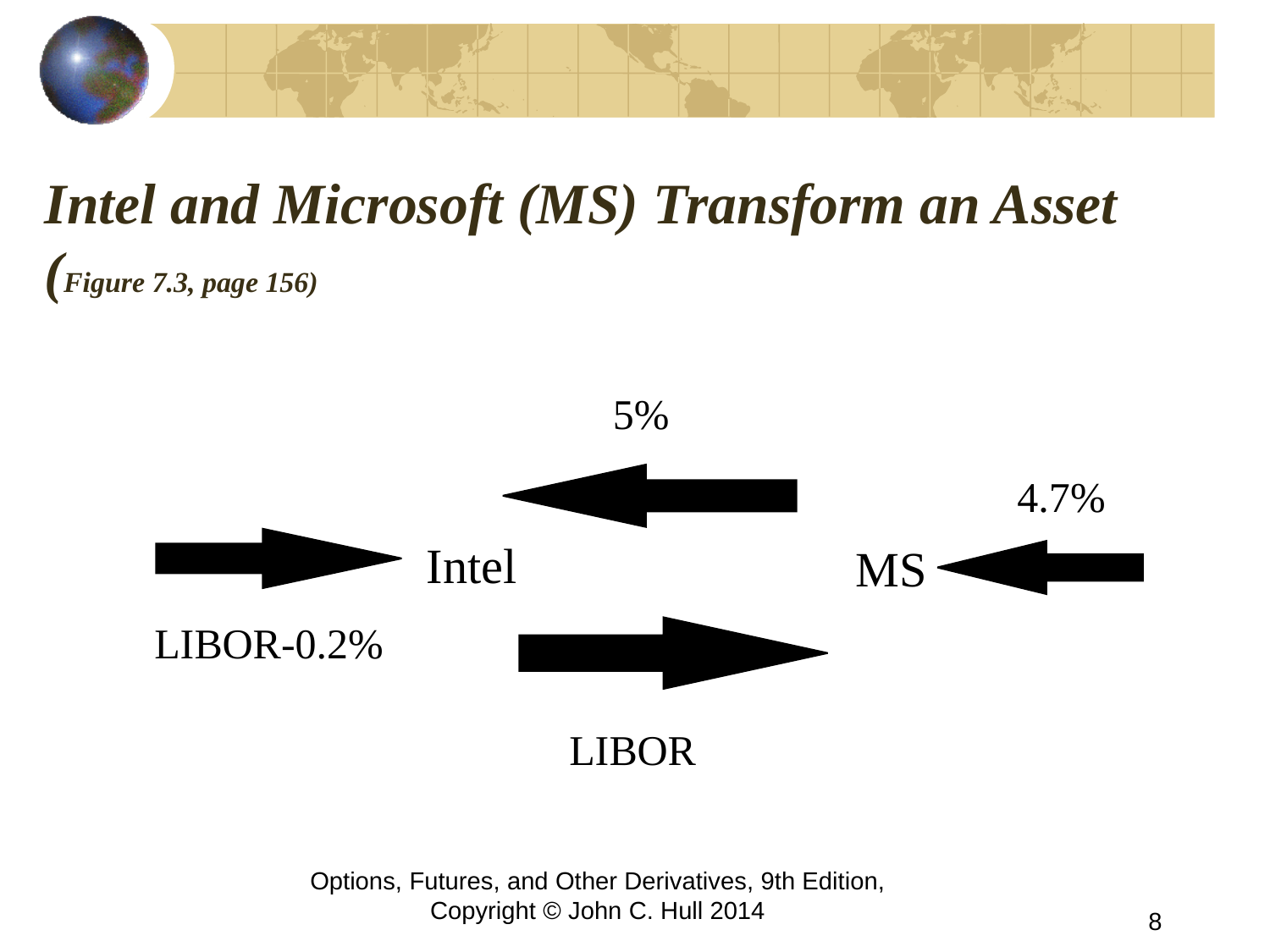

# Intel and Microsoft (MS) Transform an Asset (Figure 7.3, page 156)

5%
4.7%

Intel

MS

LIBOR-0.2%

LIBOR
Options, Futures, and Other Derivatives, 9th Edition, Copyright © John C. Hull 2014
8